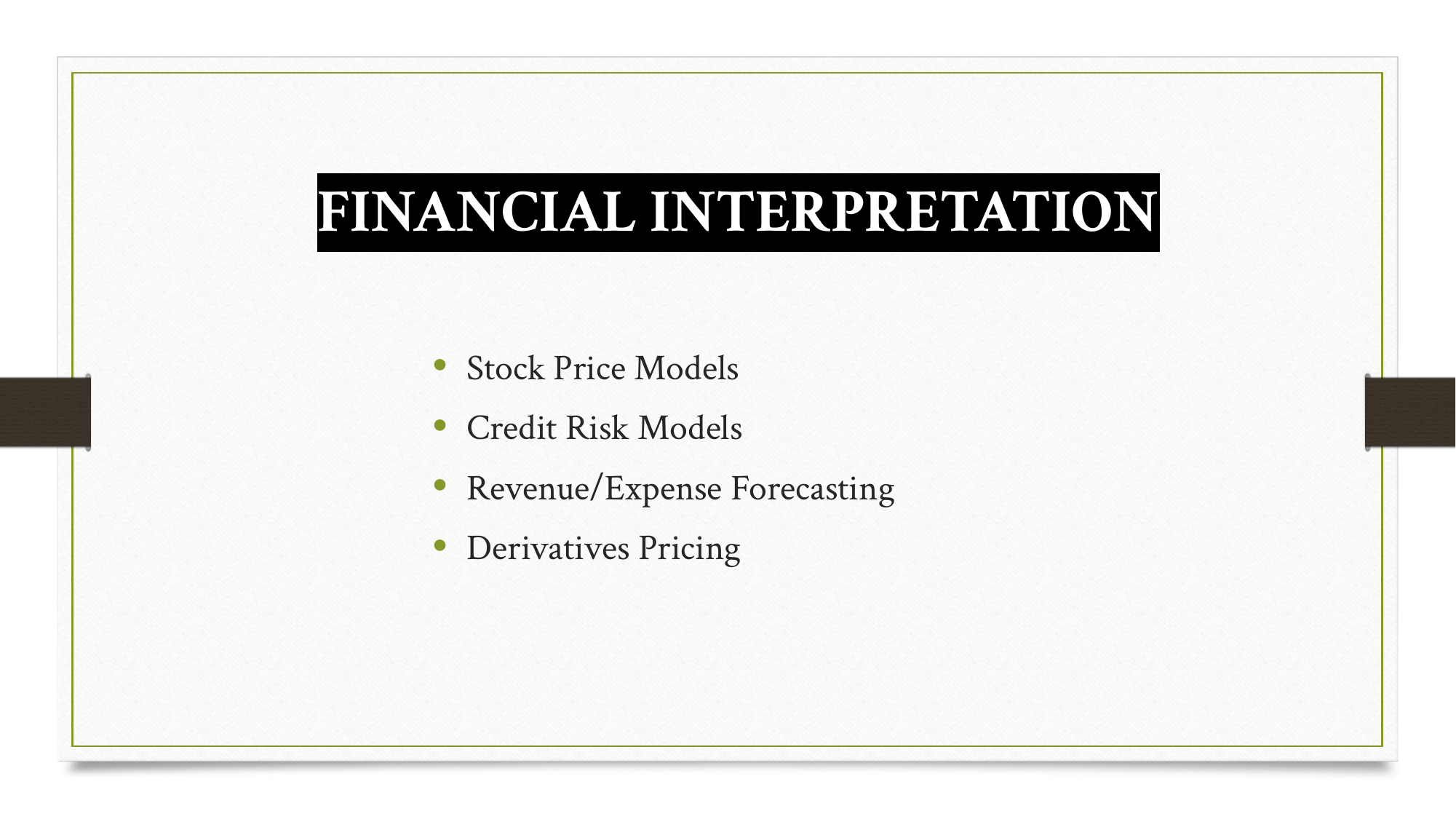

# FINANCIAL INTERPRETATION
Stock Price Models
Credit Risk Models
Revenue/Expense Forecasting
Derivatives Pricing